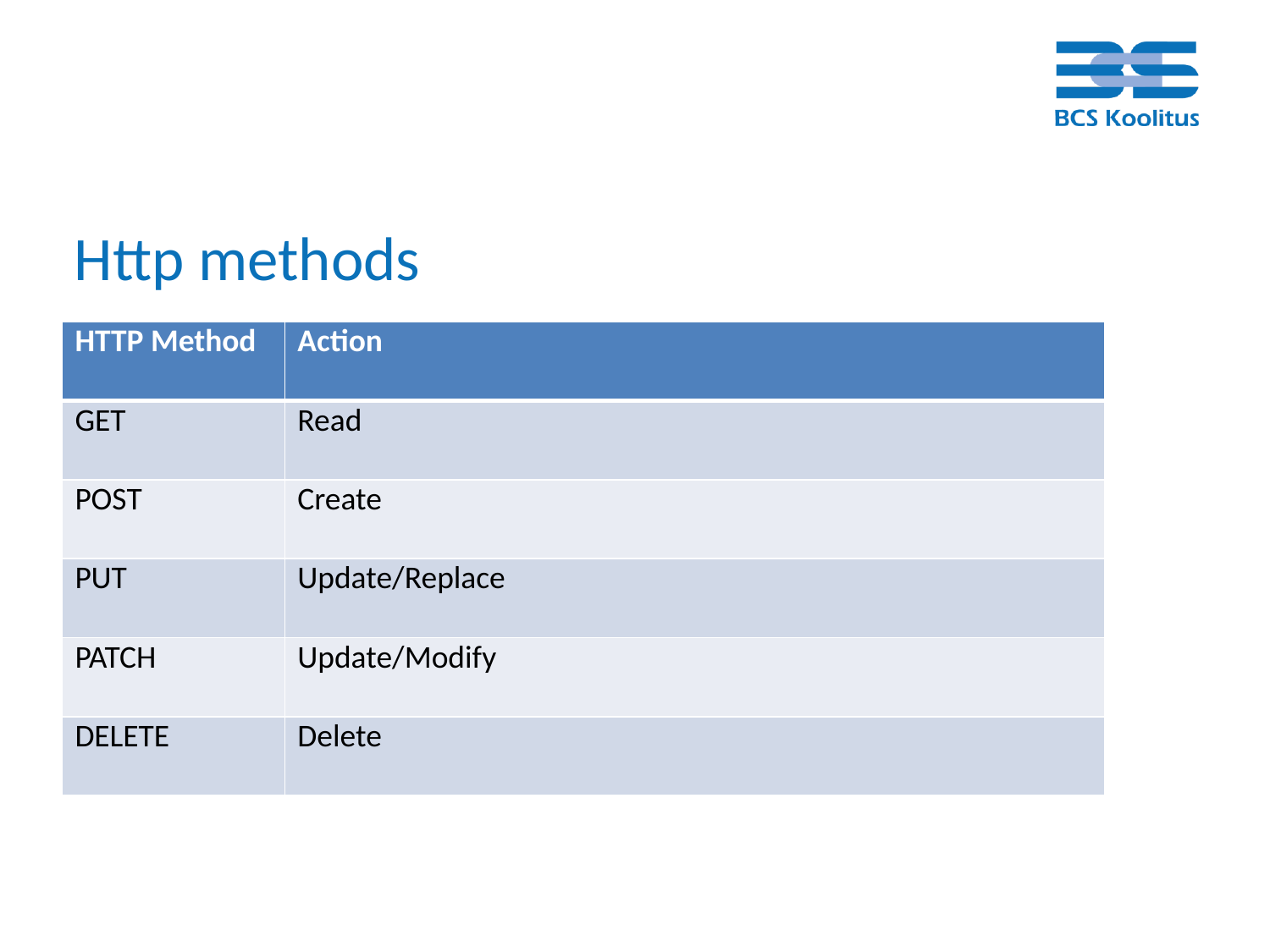

# Http methods
| HTTP Method | Action |
| --- | --- |
| GET | Read |
| POST | Create |
| PUT | Update/Replace |
| PATCH | Update/Modify |
| DELETE | Delete |